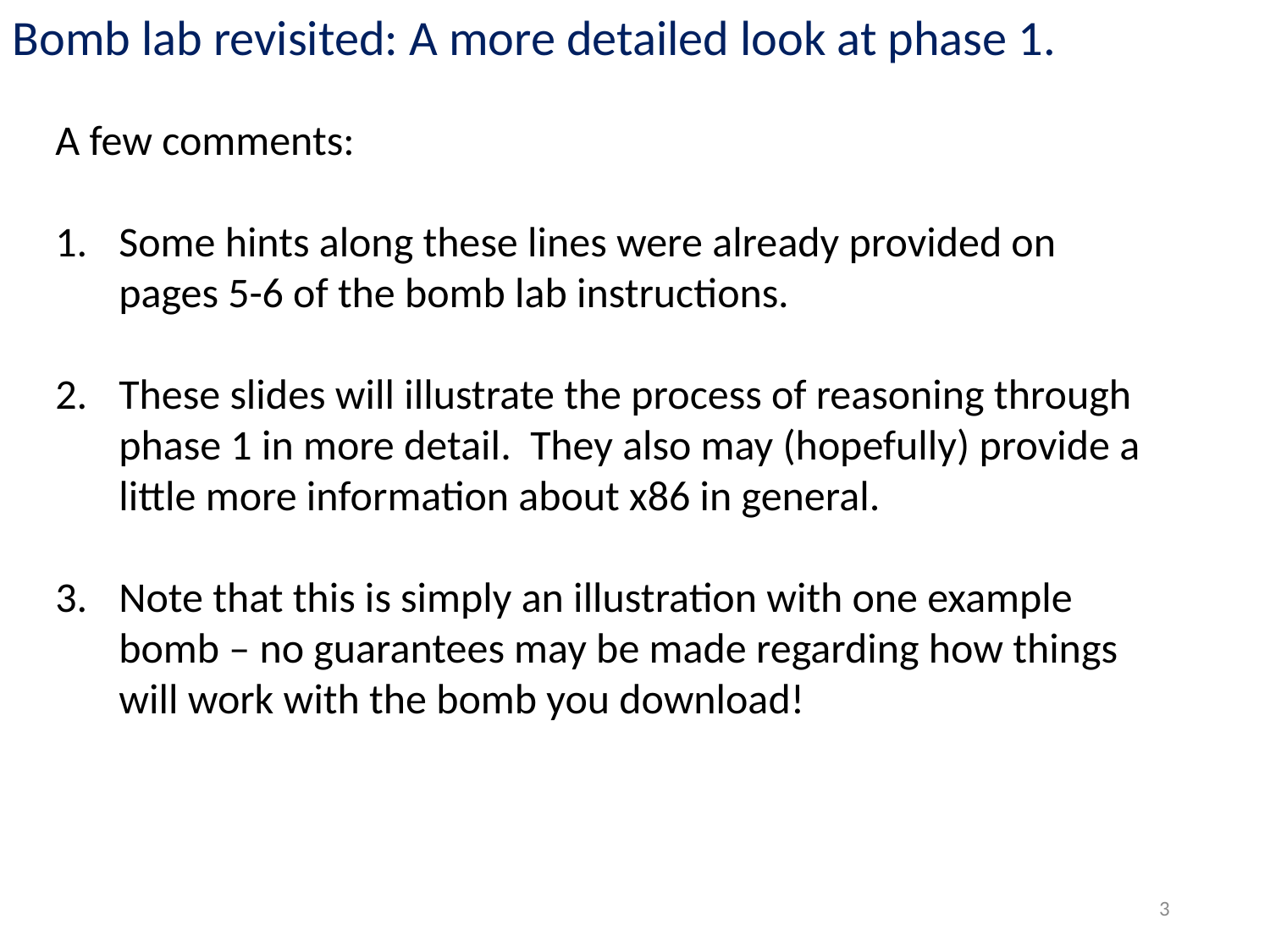

Bomb lab revisited: A more detailed look at phase 1.
A few comments:

Some hints along these lines were already provided on pages 5-6 of the bomb lab instructions.

These slides will illustrate the process of reasoning through phase 1 in more detail.  They also may (hopefully) provide a little more information about x86 in general.

Note that this is simply an illustration with one example bomb – no guarantees may be made regarding how things will work with the bomb you download!

3